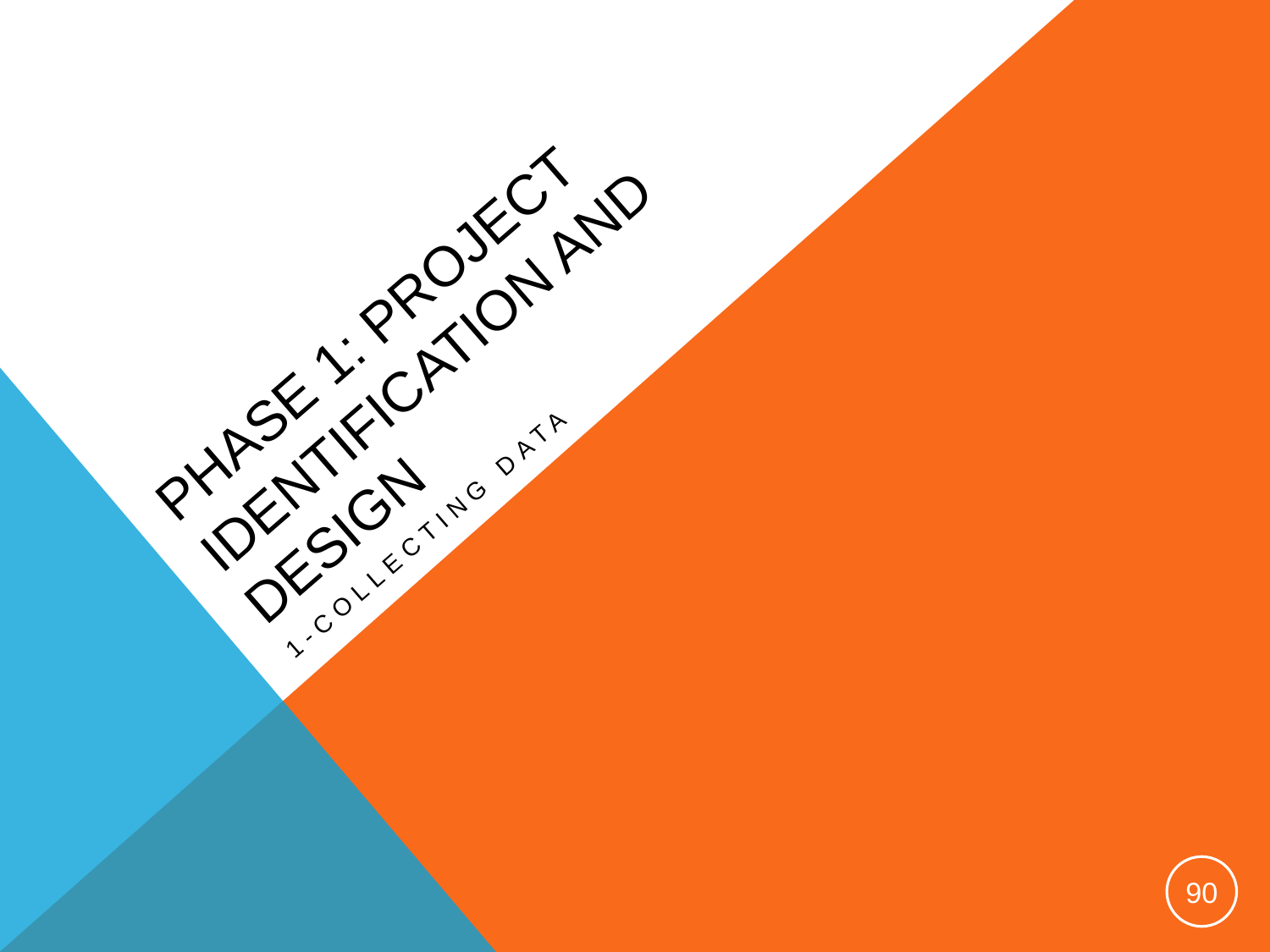

# PHASE 1: PROJECT identification AND DESIGN
1-Collecting data
90